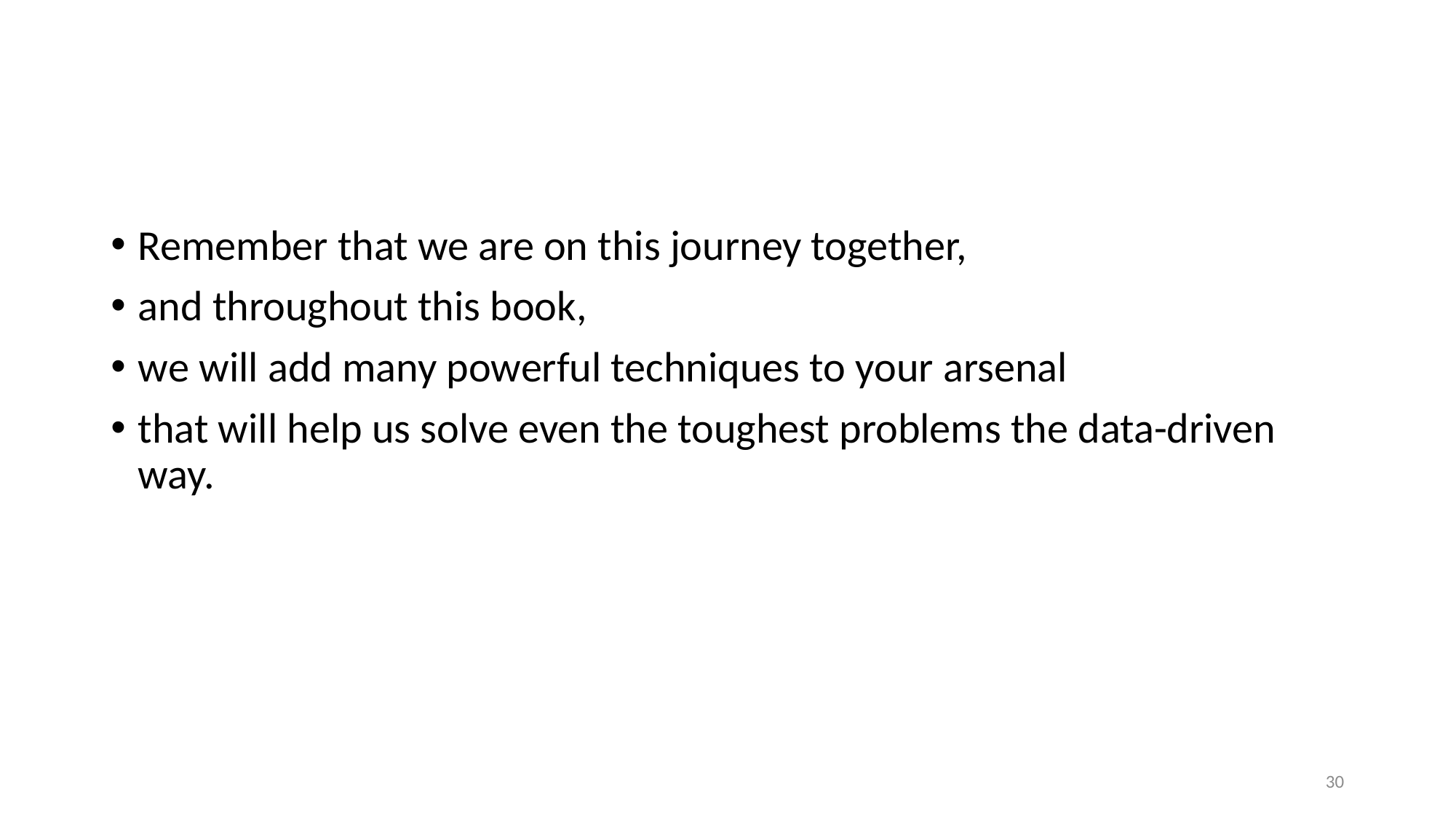

#
Remember that we are on this journey together,
and throughout this book,
we will add many powerful techniques to your arsenal
that will help us solve even the toughest problems the data-driven way.
30